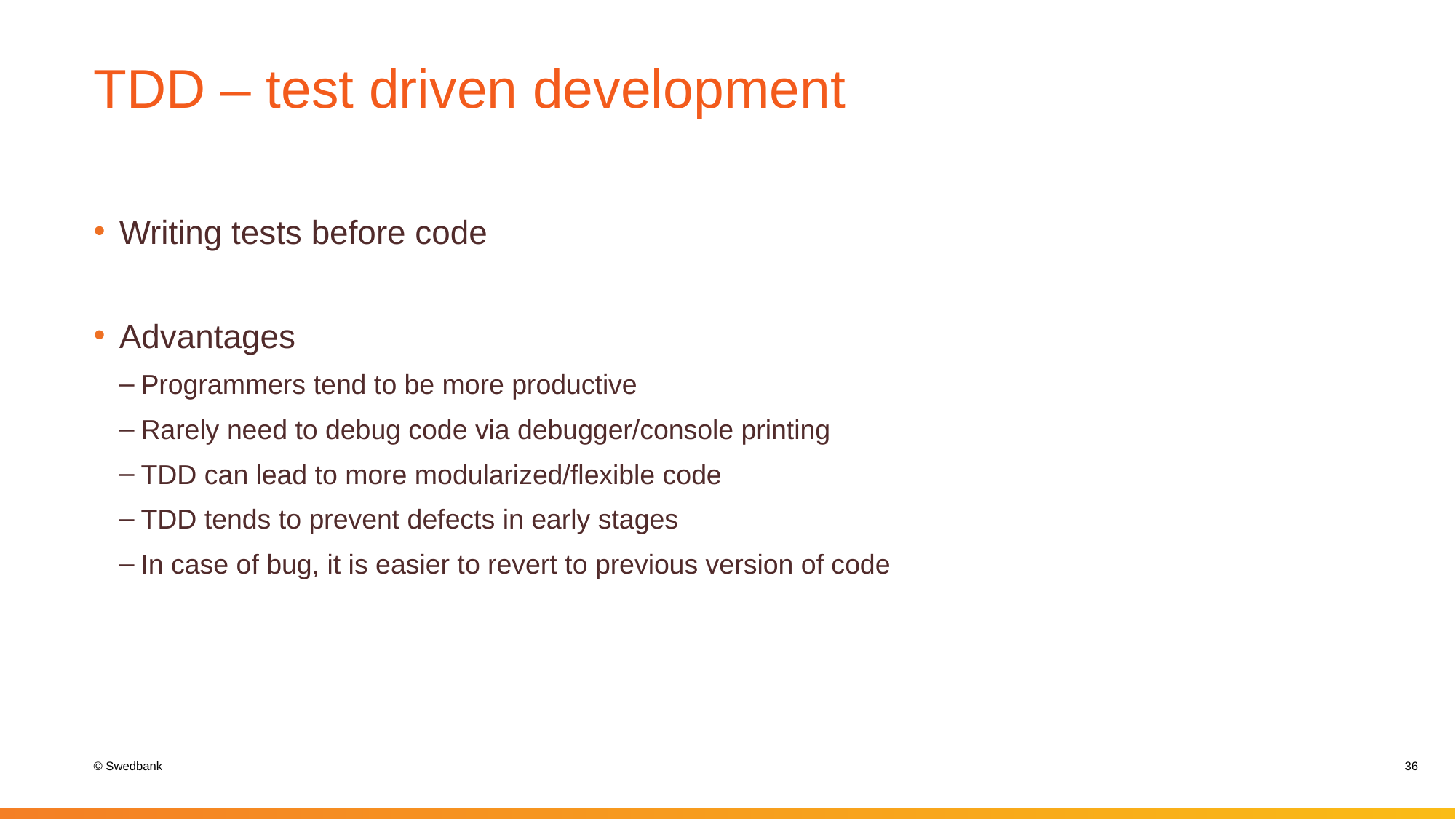

# TDD – test driven development
Writing tests before code

Advantages
Programmers tend to be more productive
Rarely need to debug code via debugger/console printing
TDD can lead to more modularized/flexible code
TDD tends to prevent defects in early stages
In case of bug, it is easier to revert to previous version of code

36